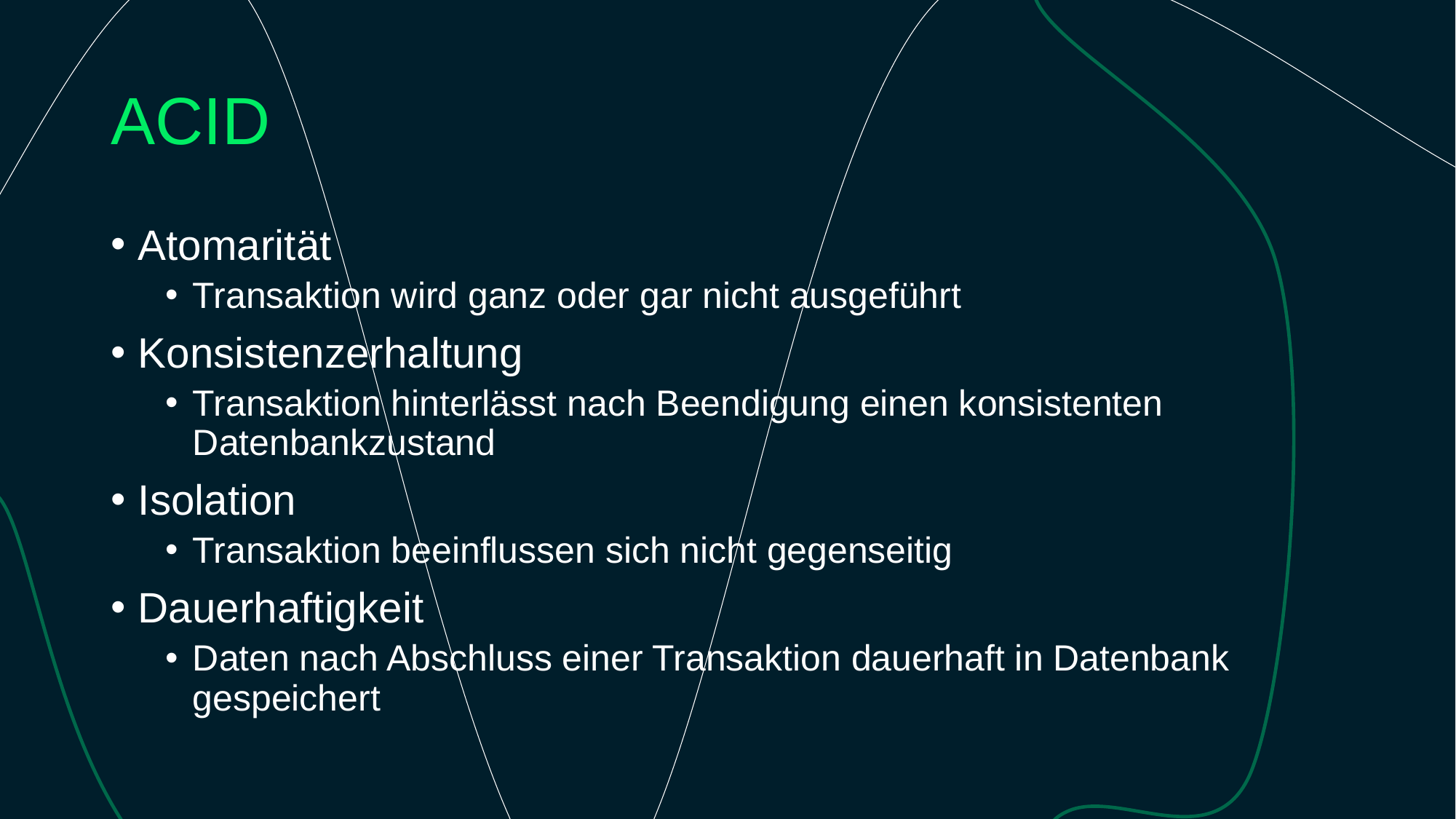

# ACID
Atomarität
Transaktion wird ganz oder gar nicht ausgeführt
Konsistenzerhaltung
Transaktion hinterlässt nach Beendigung einen konsistenten Datenbankzustand
Isolation
Transaktion beeinflussen sich nicht gegenseitig
Dauerhaftigkeit
Daten nach Abschluss einer Transaktion dauerhaft in Datenbank gespeichert